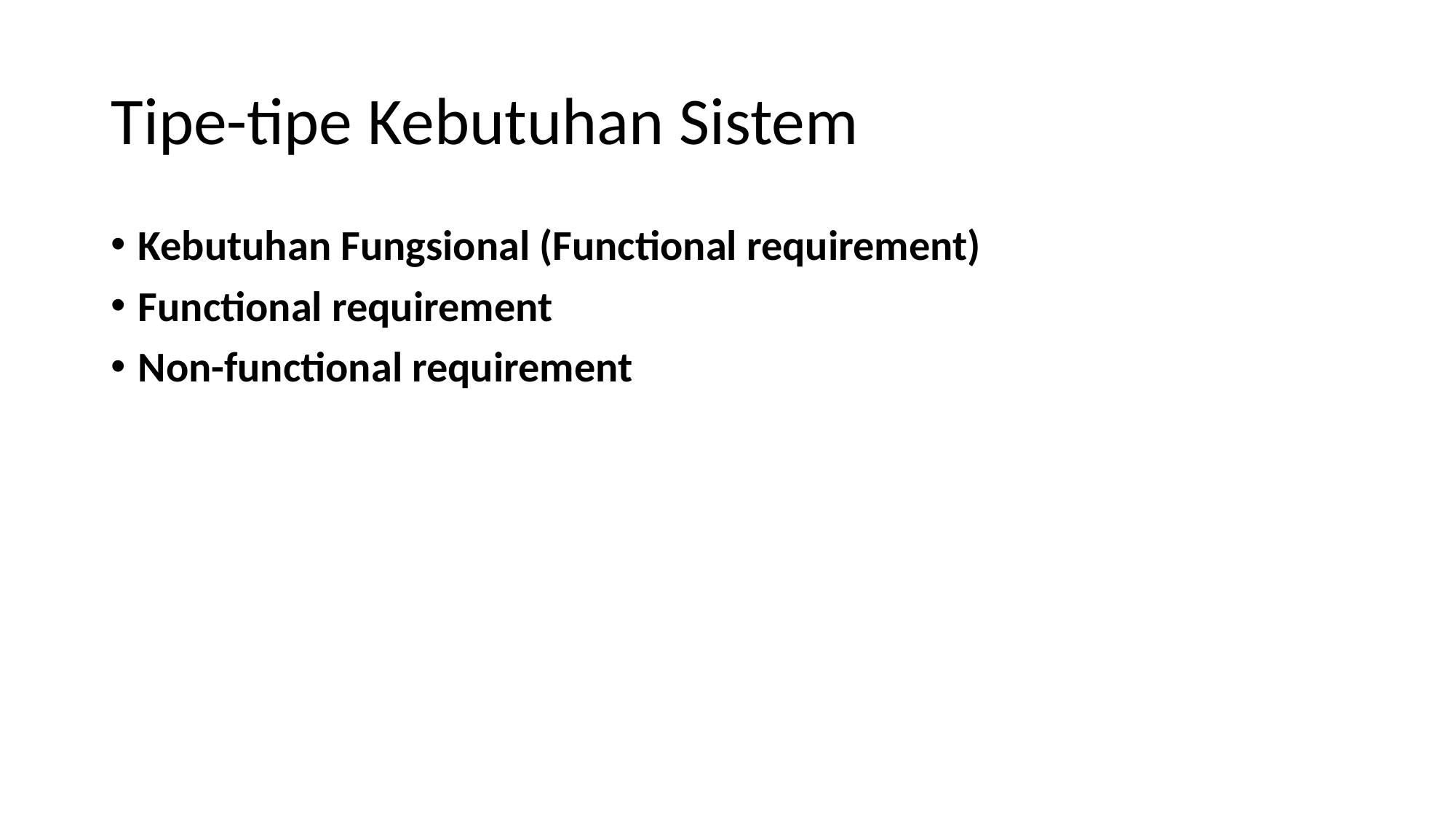

# Tipe-tipe Kebutuhan Sistem
Kebutuhan Fungsional (Functional requirement)
Functional requirement
Non-functional requirement